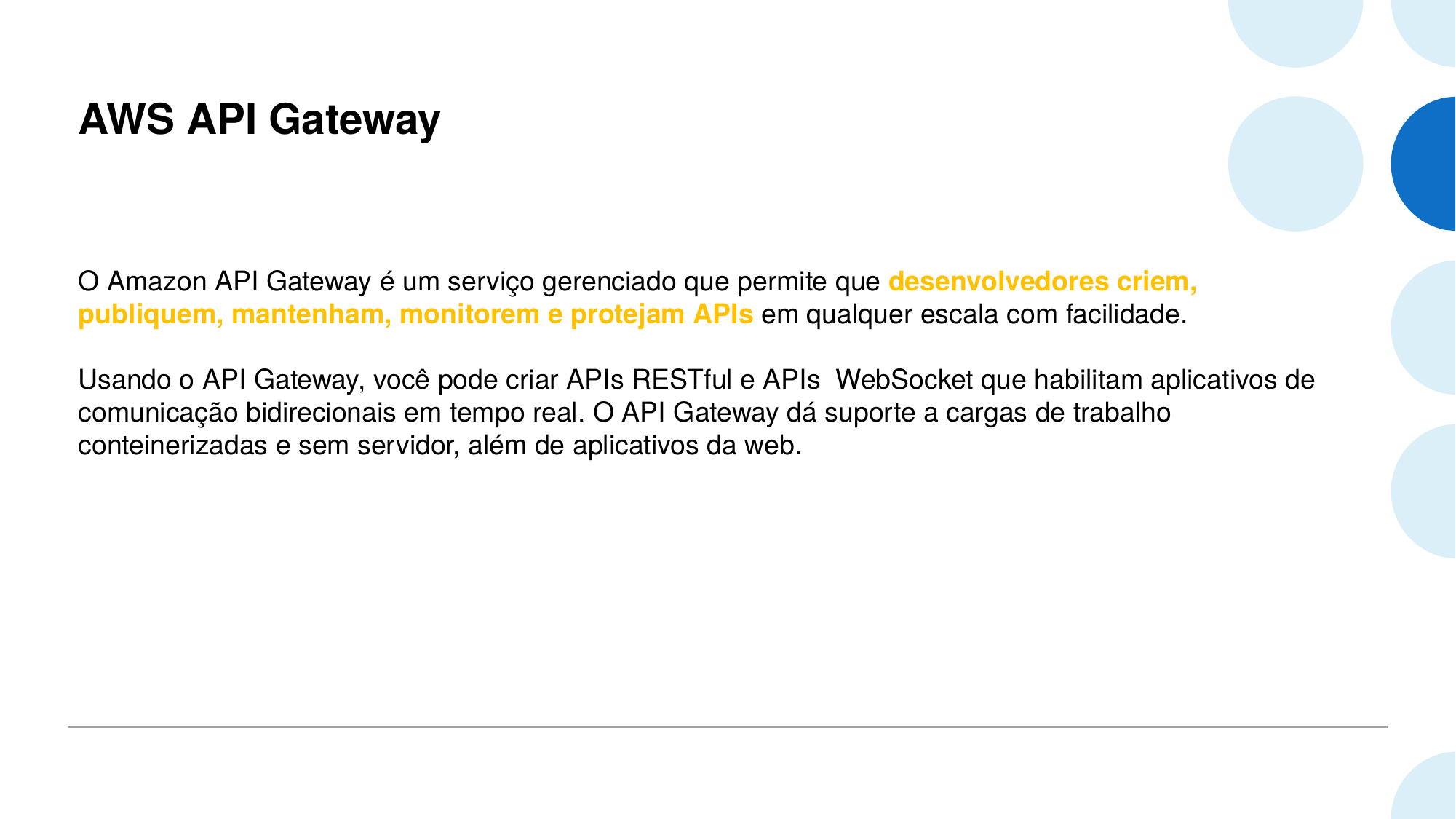

# AWS API Gateway
O Amazon API Gateway é um serviço gerenciado que permite que desenvolvedores criem, publiquem, mantenham, monitorem e protejam APIs em qualquer escala com facilidade.

Usando o API Gateway, você pode criar APIs RESTful e APIs  WebSocket que habilitam aplicativos de comunicação bidirecionais em tempo real. O API Gateway dá suporte a cargas de trabalho conteinerizadas e sem servidor, além de aplicativos da web.